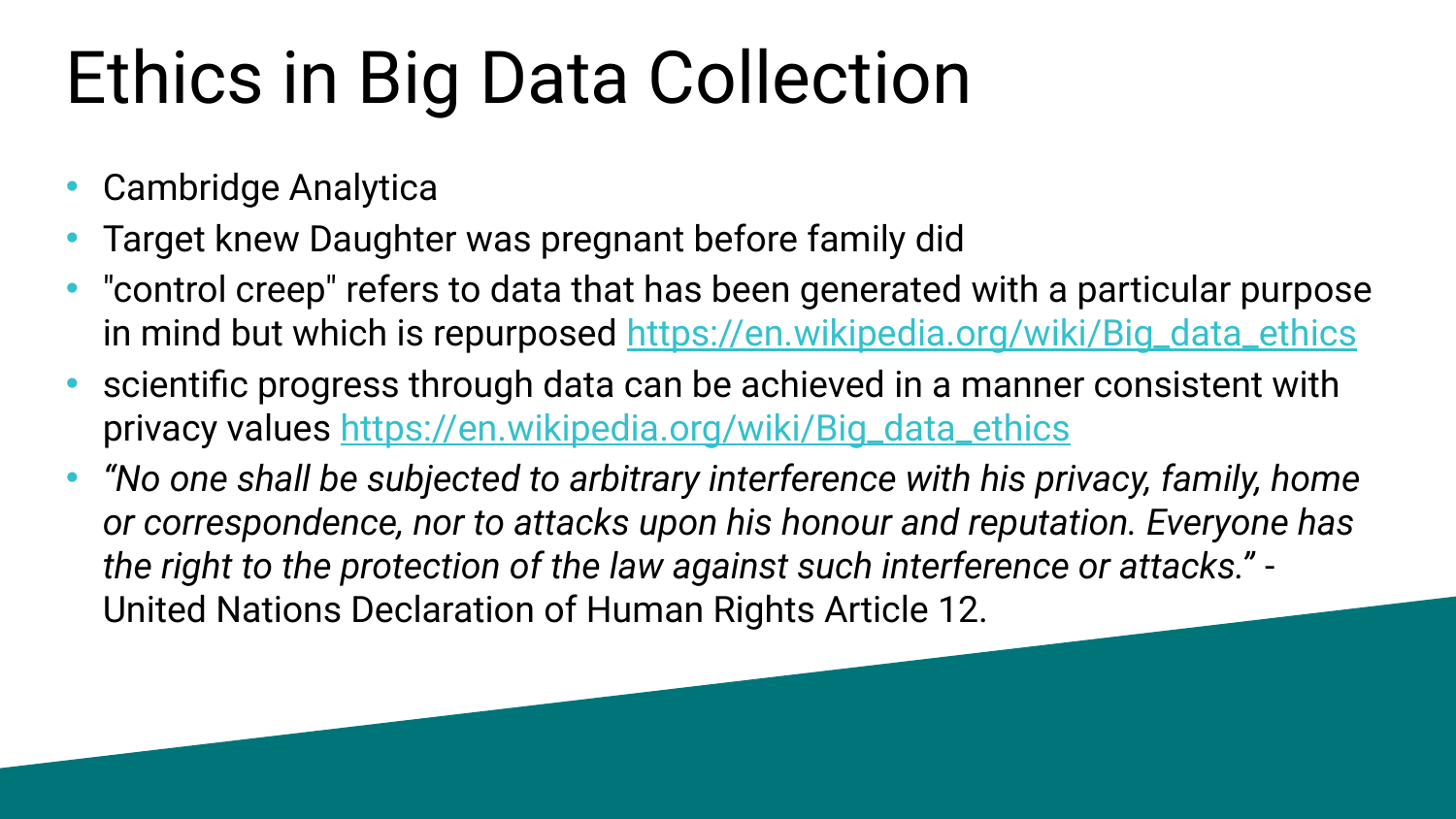

# Ethics in Big Data Collection
Cambridge Analytica
Target knew Daughter was pregnant before family did
"control creep" refers to data that has been generated with a particular purpose in mind but which is repurposed https://en.wikipedia.org/wiki/Big_data_ethics
scientific progress through data can be achieved in a manner consistent with privacy values https://en.wikipedia.org/wiki/Big_data_ethics
“No one shall be subjected to arbitrary interference with his privacy, family, home or correspondence, nor to attacks upon his honour and reputation. Everyone has the right to the protection of the law against such interference or attacks.” - United Nations Declaration of Human Rights Article 12.